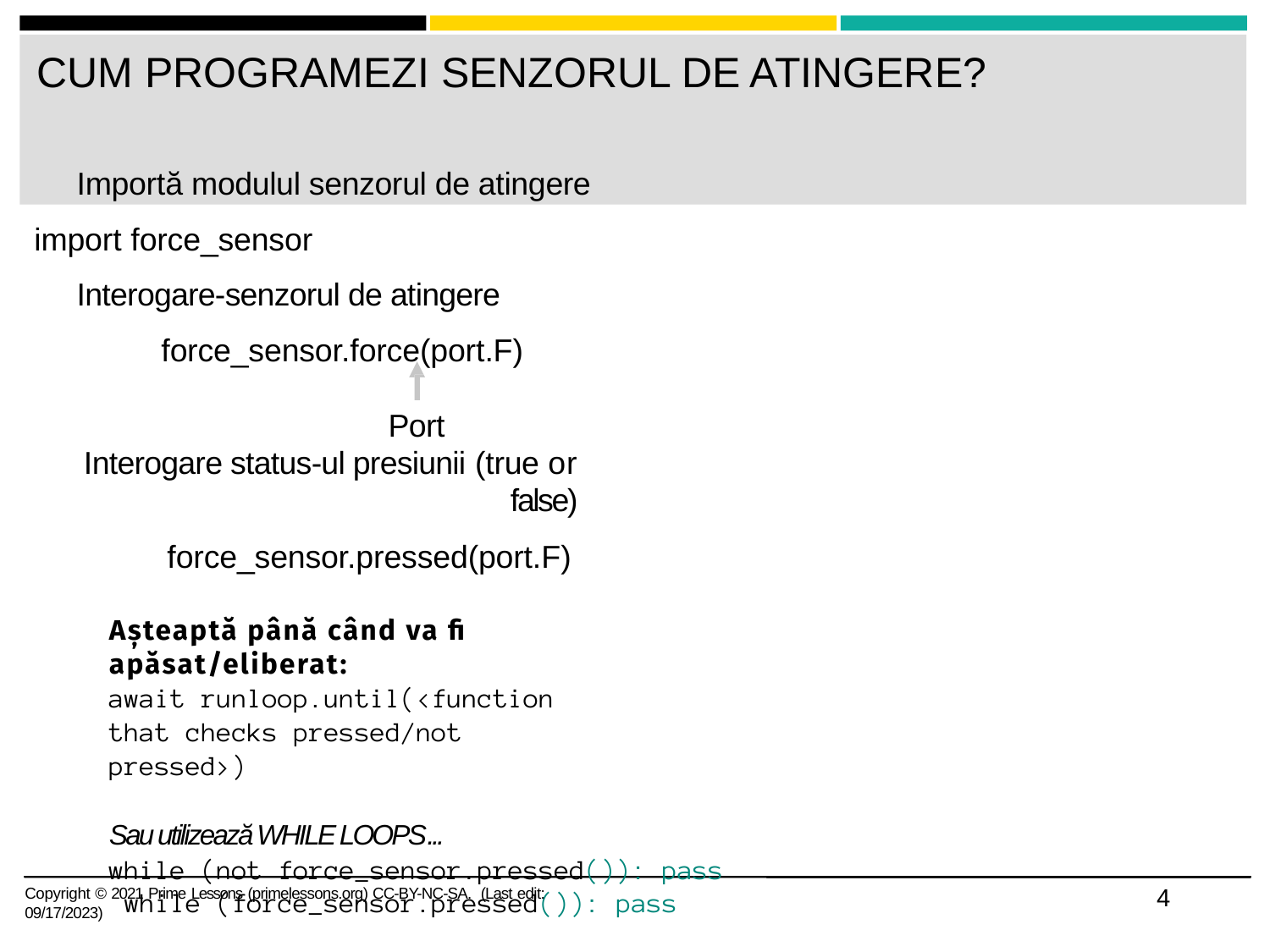

# CUM PROGRAMEZI SENZORUL DE ATINGERE?
Importă modulul senzorul de atingere
import force_sensor
Interogare-senzorul de atingere
force_sensor.force(port.F)

Port
Interogare status-ul presiunii (true or false)
force_sensor.pressed(port.F)

Așteaptă până când va fi apăsat/eliberat:
await runloop.until(<function that checks pressed/not pressed>)

Sau utilizează WHILE LOOPS...
while (not force_sensor.pressed()): pass  while (force_sensor.pressed()): pass

4
Copyright © 2021 Prime Lessons (primelessons.org) CC-BY-NC-SA. (Last edit: 09/17/2023)